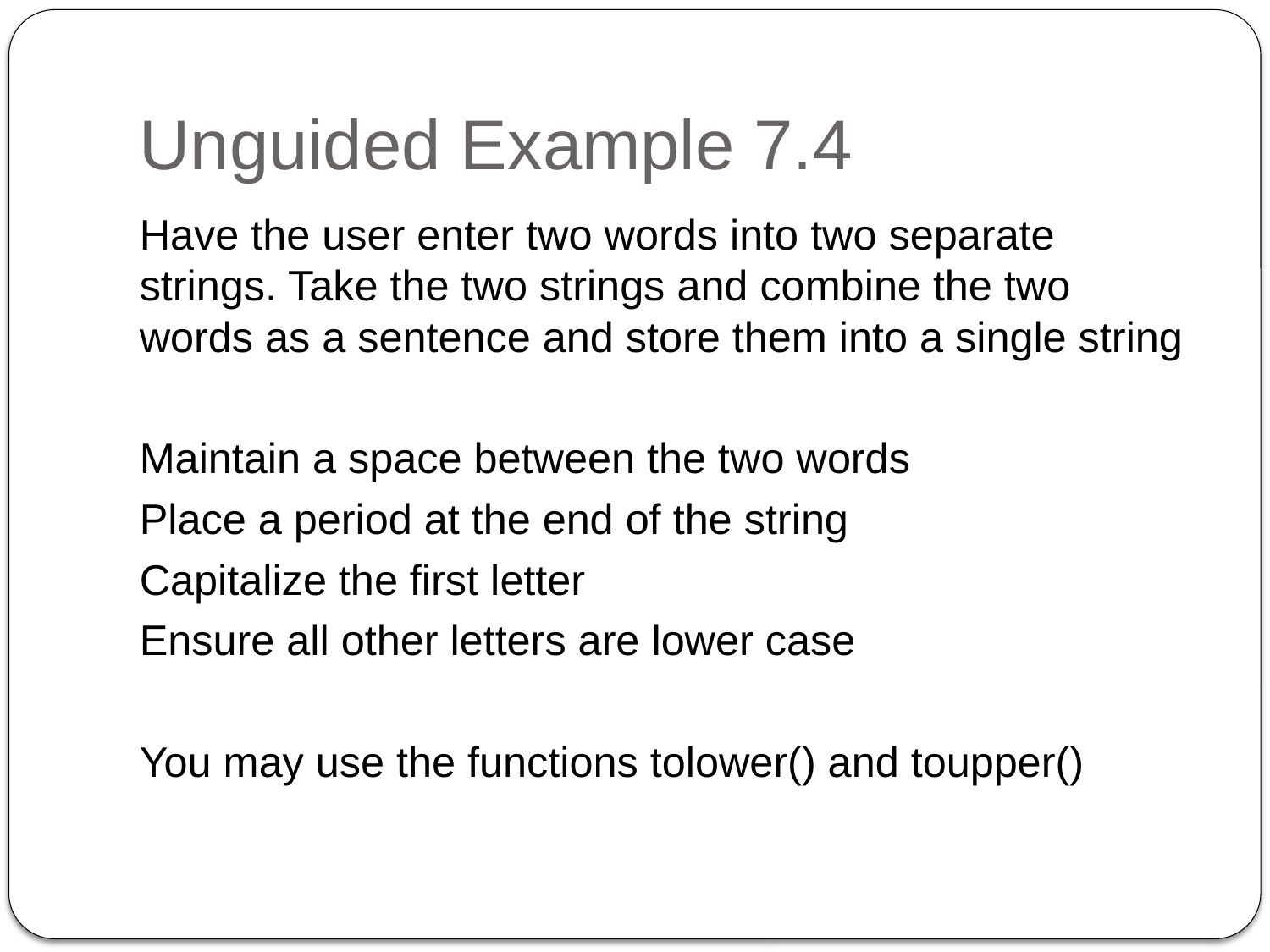

# Unguided Example 7.4
Have the user enter two words into two separate strings. Take the two strings and combine the two words as a sentence and store them into a single string

Maintain a space between the two words
Place a period at the end of the string
Capitalize the first letter
Ensure all other letters are lower case

You may use the functions tolower() and toupper()